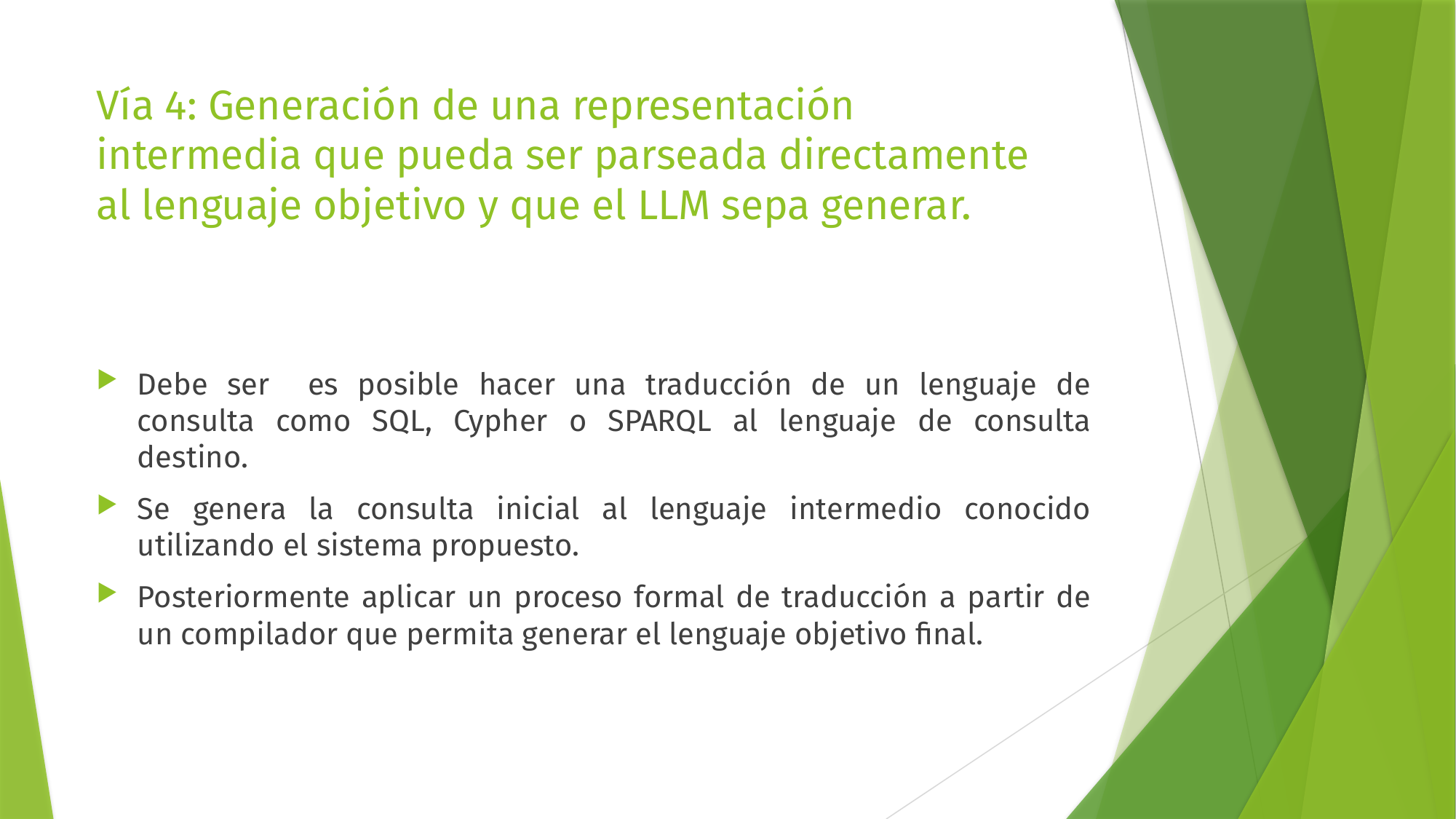

# Vía 4: Generación de una representación intermedia que pueda ser parseada directamente al lenguaje objetivo y que el LLM sepa generar.
Debe ser  es posible hacer una traducción de un lenguaje de consulta como SQL, Cypher o SPARQL al lenguaje de consulta destino.
Se genera la consulta inicial al lenguaje intermedio conocido utilizando el sistema propuesto.
Posteriormente aplicar un proceso formal de traducción a partir de un compilador que permita generar el lenguaje objetivo final.